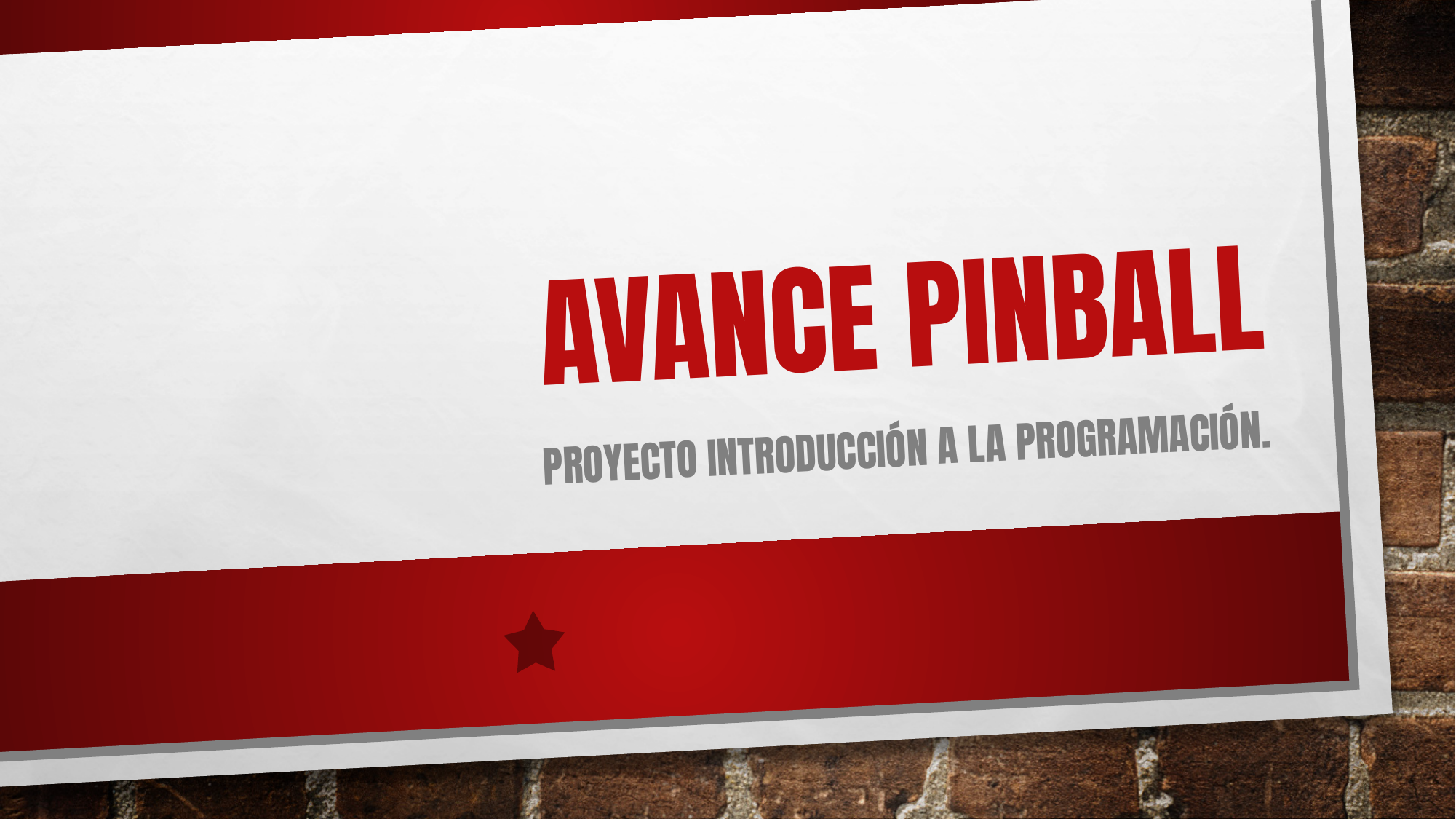

# Avance Pinball
Proyecto Introducción a la programación.